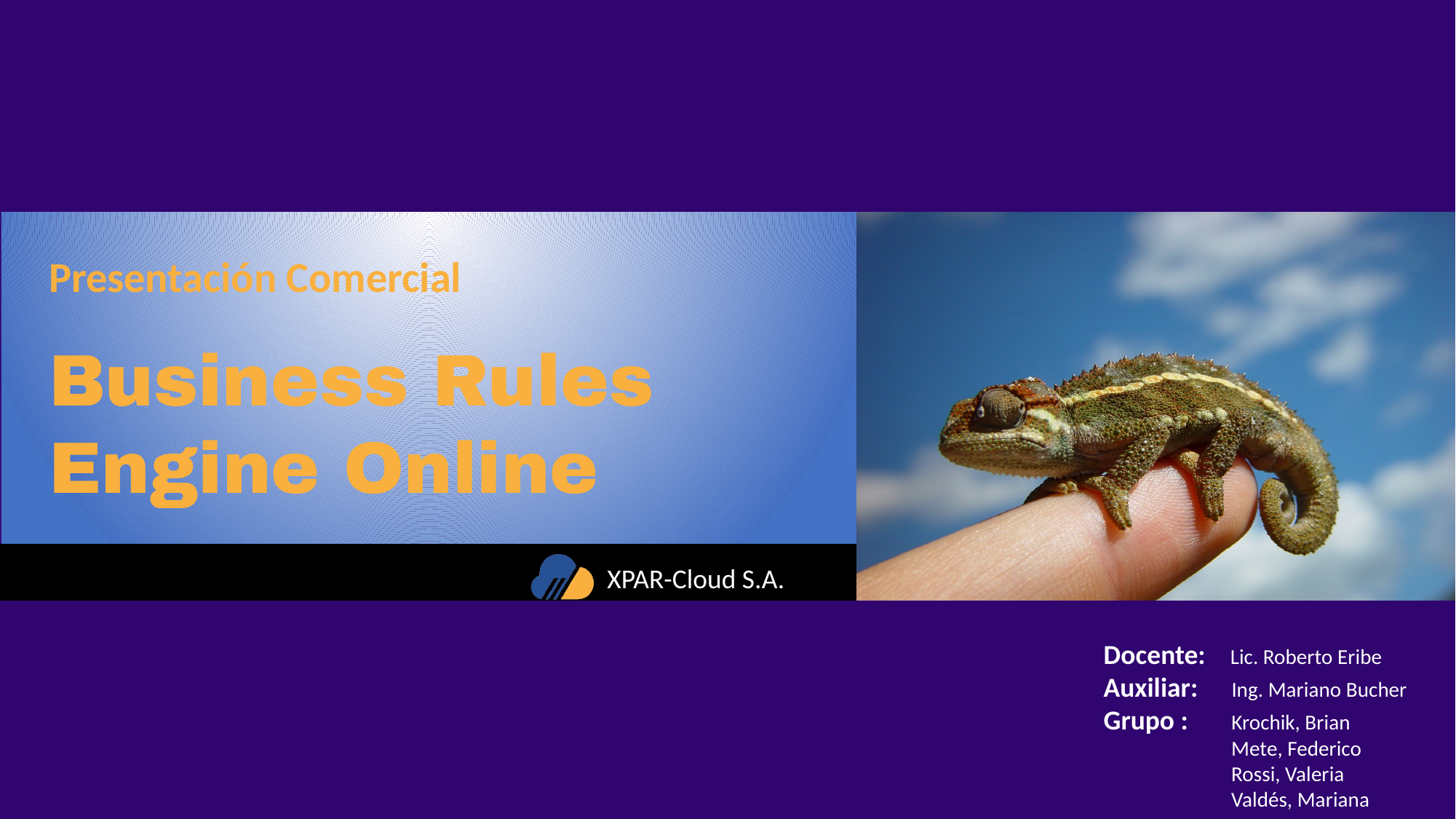

Presentación Comercial

Business Rules Engine Online
Docente:    Lic. Roberto Eribe
Auxiliar:	    Ing. Mariano Bucher
Grupo :       Krochik, Brian
                           Mete, Federico
                           Rossi, Valeria
                           Valdés, Mariana